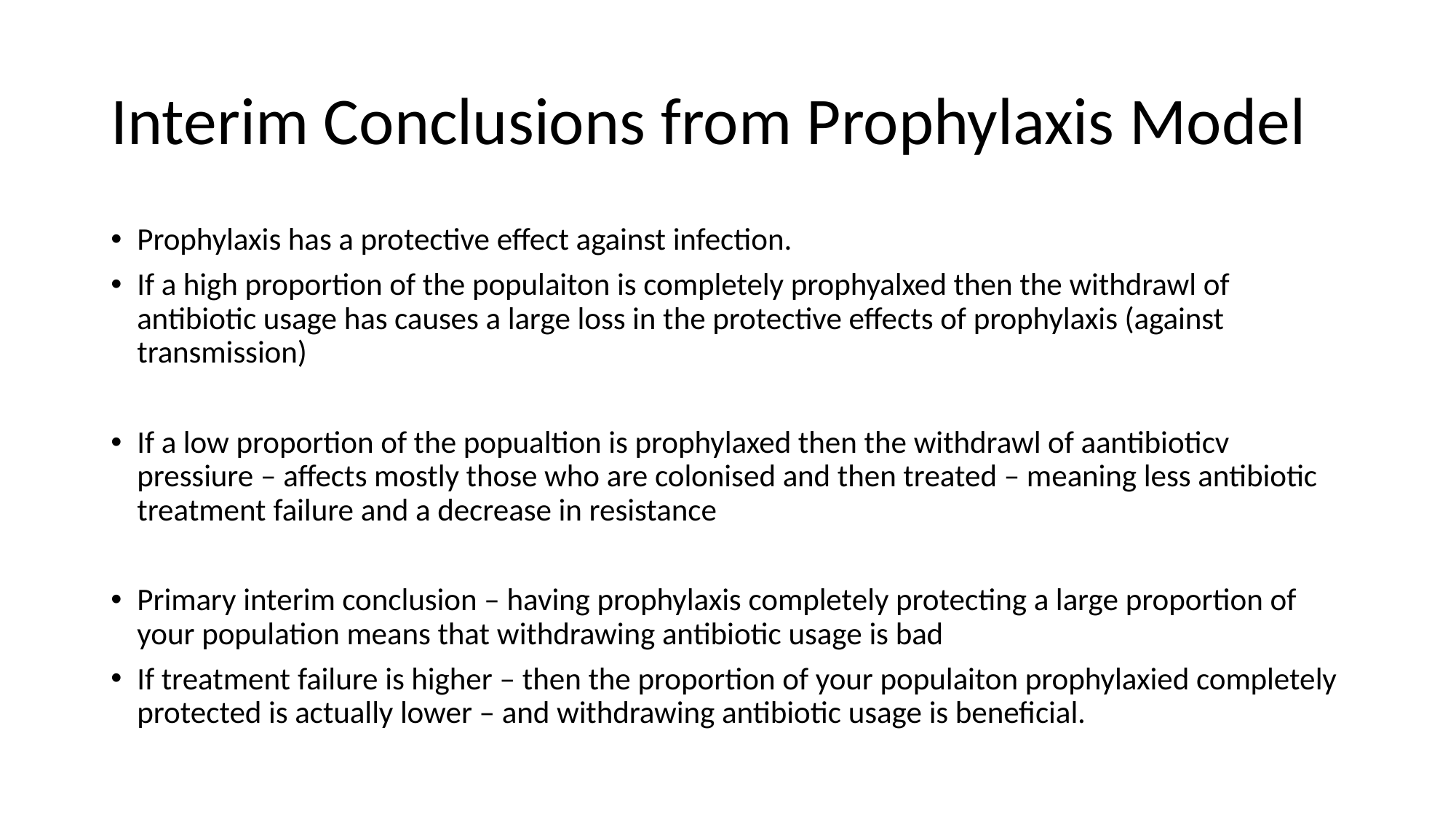

# Interim Conclusions from Prophylaxis Model
Prophylaxis has a protective effect against infection.
If a high proportion of the populaiton is completely prophyalxed then the withdrawl of antibiotic usage has causes a large loss in the protective effects of prophylaxis (against transmission)

If a low proportion of the popualtion is prophylaxed then the withdrawl of aantibioticv pressiure – affects mostly those who are colonised and then treated – meaning less antibiotic treatment failure and a decrease in resistance

Primary interim conclusion – having prophylaxis completely protecting a large proportion of your population means that withdrawing antibiotic usage is bad
If treatment failure is higher – then the proportion of your populaiton prophylaxied completely protected is actually lower – and withdrawing antibiotic usage is beneficial.